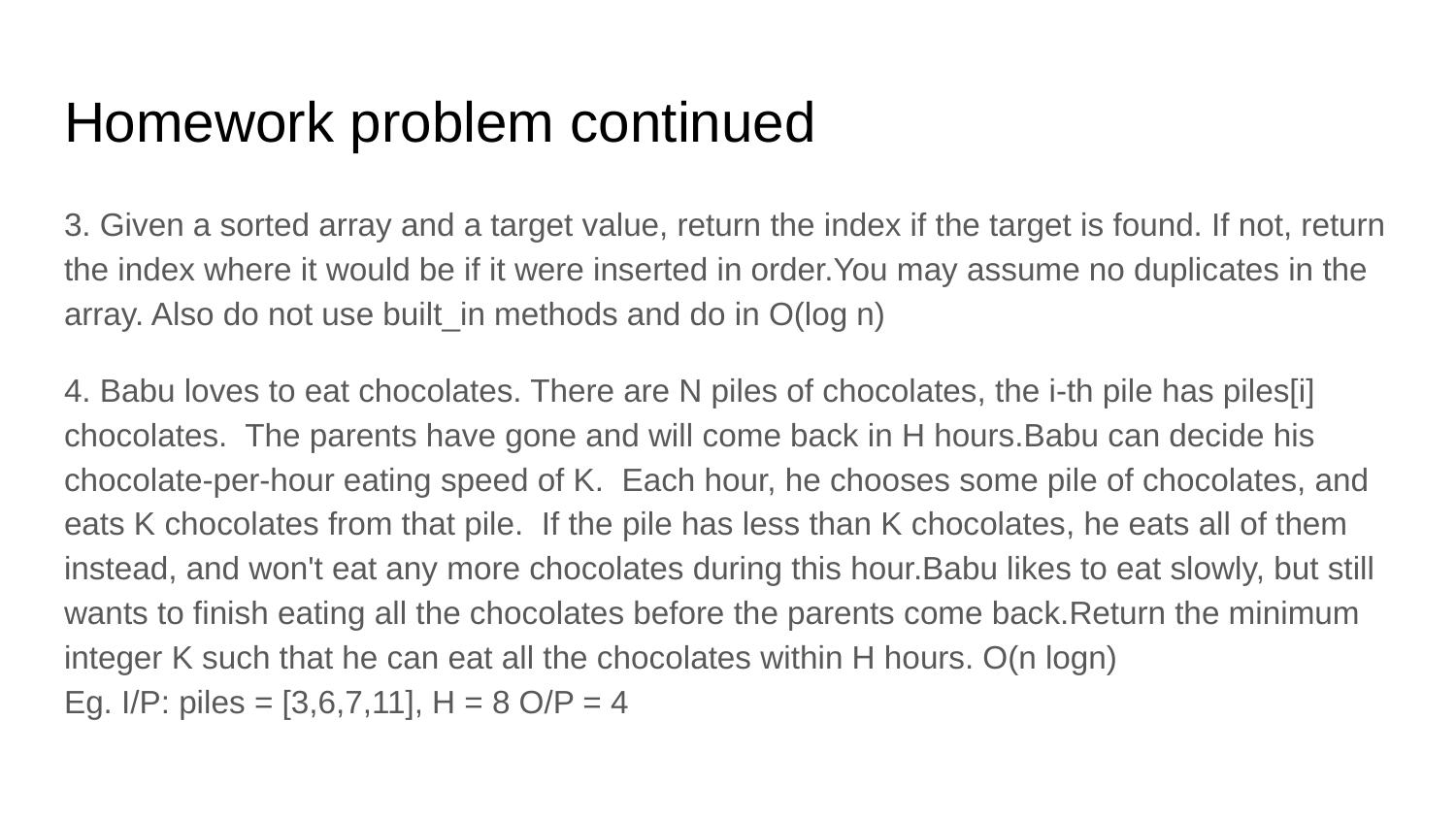

# Homework problem continued
3. Given a sorted array and a target value, return the index if the target is found. If not, return the index where it would be if it were inserted in order.You may assume no duplicates in the array. Also do not use built_in methods and do in O(log n)
4. Babu loves to eat chocolates. There are N piles of chocolates, the i-th pile has piles[i] chocolates.  The parents have gone and will come back in H hours.Babu can decide his chocolate-per-hour eating speed of K.  Each hour, he chooses some pile of chocolates, and eats K chocolates from that pile.  If the pile has less than K chocolates, he eats all of them instead, and won't eat any more chocolates during this hour.Babu likes to eat slowly, but still wants to finish eating all the chocolates before the parents come back.Return the minimum integer K such that he can eat all the chocolates within H hours. O(n logn)
Eg. I/P: piles = [3,6,7,11], H = 8 O/P = 4